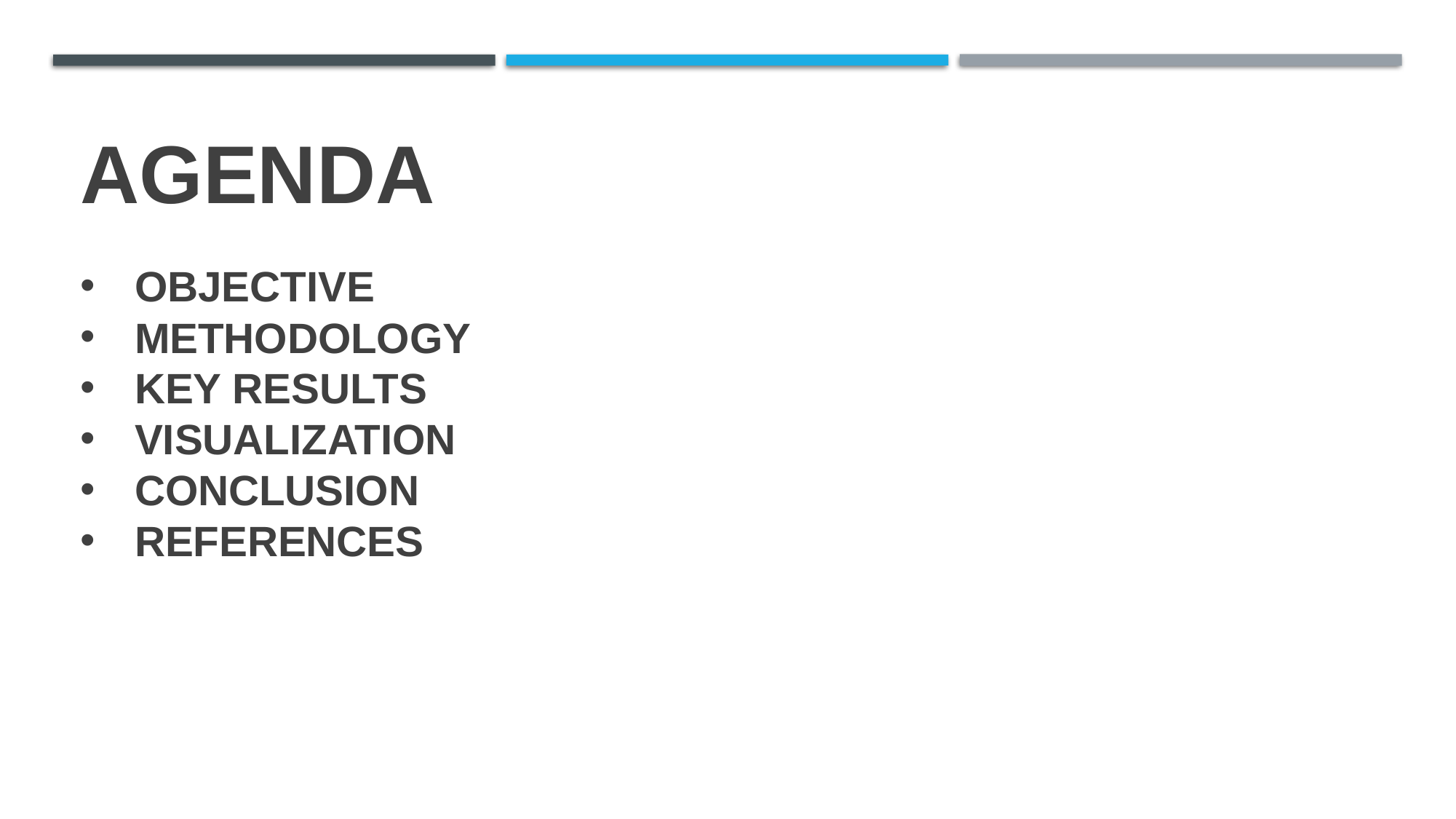

# AGENDA
Objective
METHODOLOGY
Key results
VISUALIZATION
CONCLUSION
REFERENCES